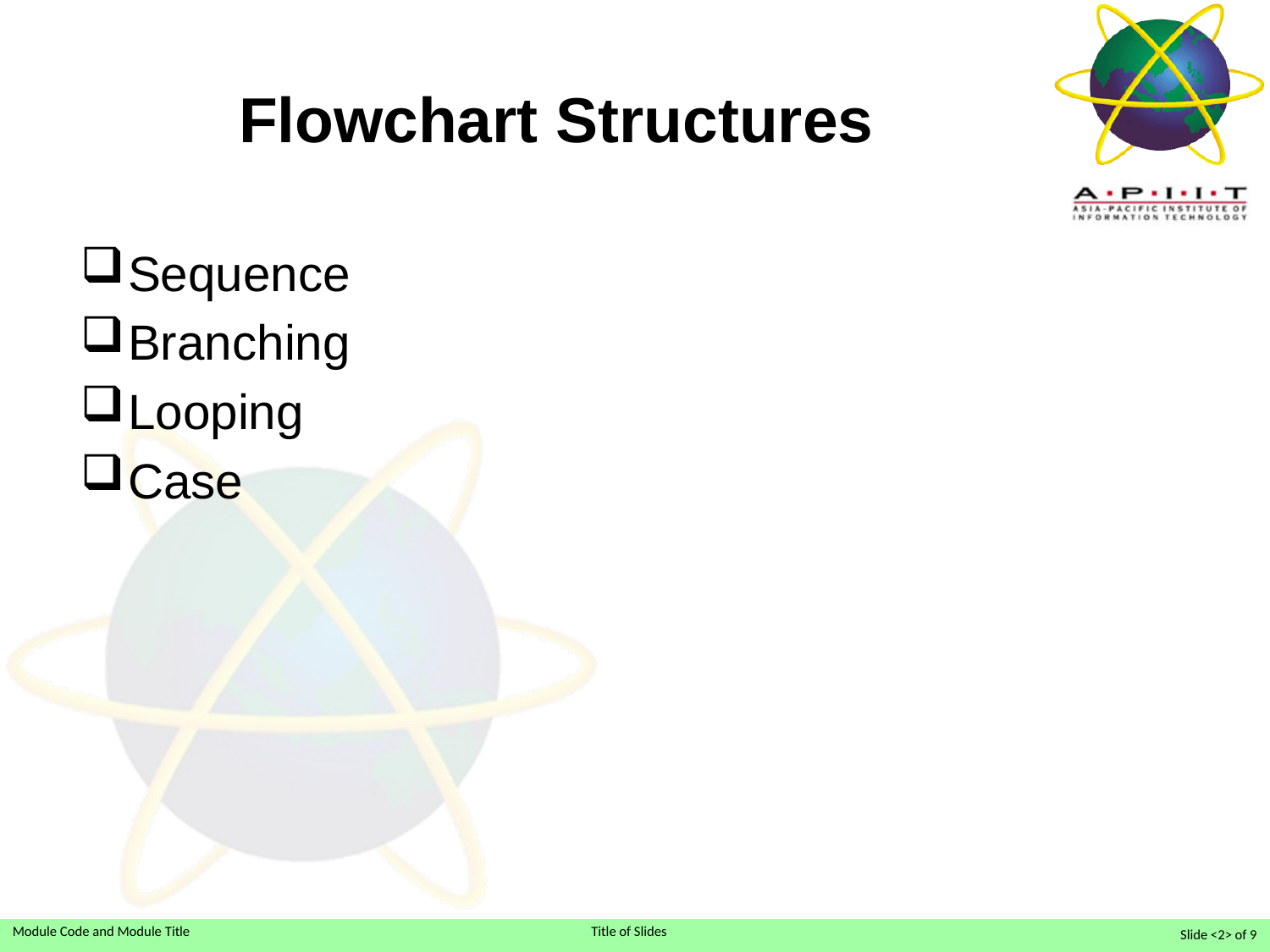

# Flowchart Structures
Sequence
Branching
Looping
Case
Slide <2> of 9